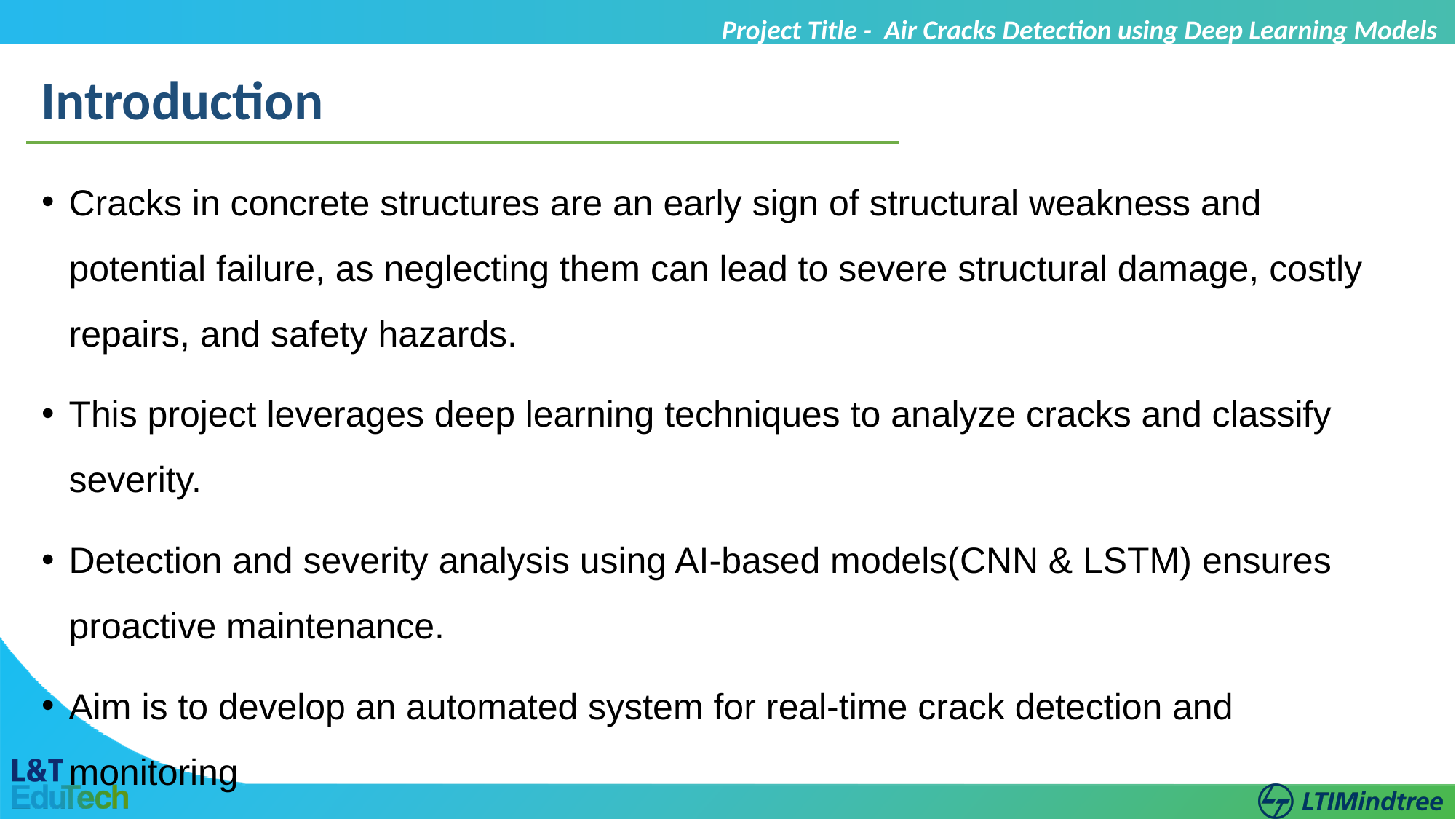

Project Title -  Air Cracks Detection using Deep Learning Models

Introduction
Cracks in concrete structures are an early sign of structural weakness and potential failure, as neglecting them can lead to severe structural damage, costly repairs, and safety hazards.
This project leverages deep learning techniques to analyze cracks and classify severity.
Detection and severity analysis using AI-based models(CNN & LSTM) ensures proactive maintenance.
Aim is to develop an automated system for real-time crack detection and monitoring